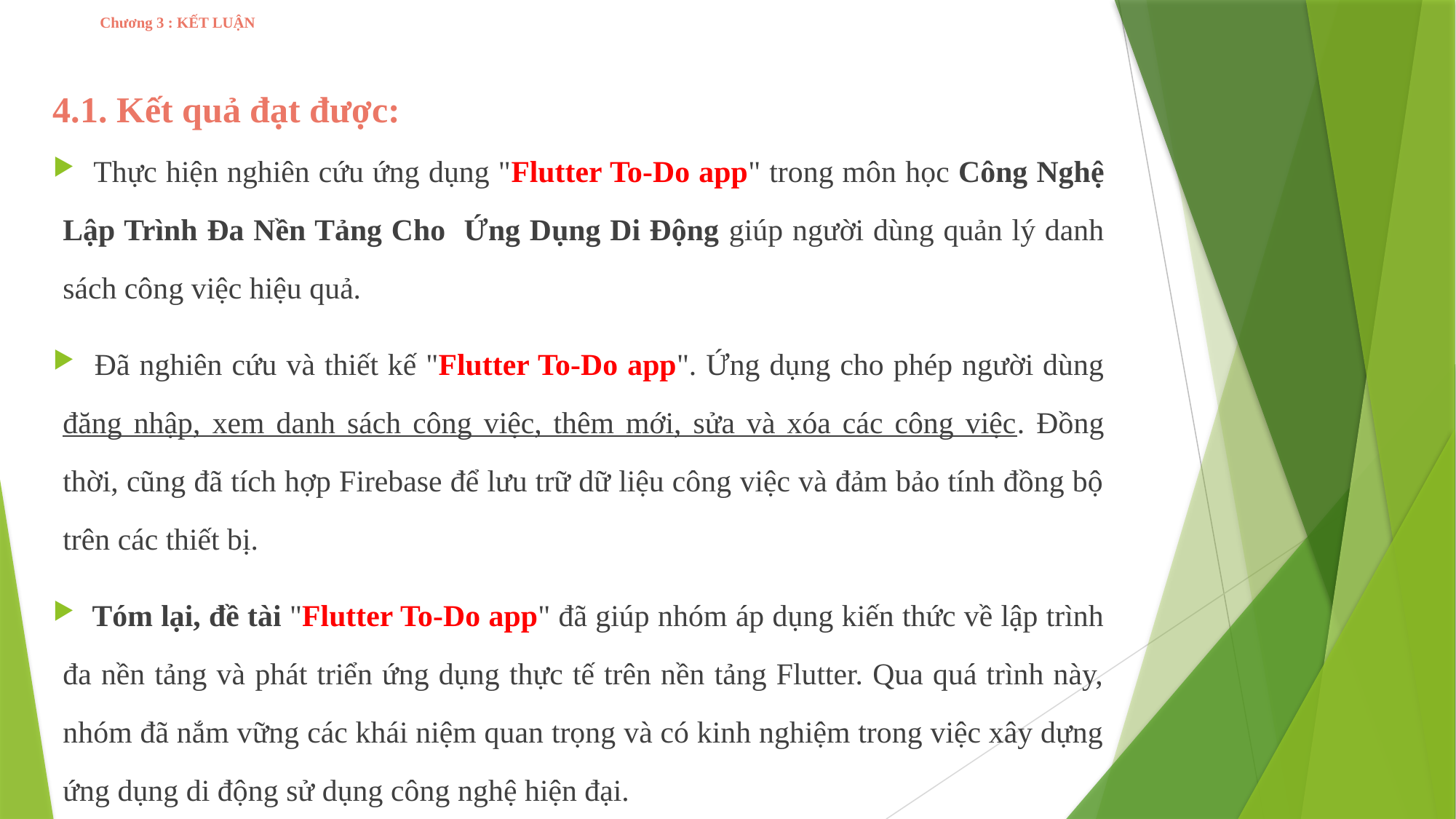

# Chương 3 : KẾT LUẬN
4.1. Kết quả đạt được:
  Thực hiện nghiên cứu ứng dụng "Flutter To-Do app" trong môn học Công Nghệ Lập Trình Đa Nền Tảng Cho  Ứng Dụng Di Động giúp người dùng quản lý danh sách công việc hiệu quả.

  Đã nghiên cứu và thiết kế "Flutter To-Do app". Ứng dụng cho phép người dùng đăng nhập, xem danh sách công việc, thêm mới, sửa và xóa các công việc. Đồng thời, cũng đã tích hợp Firebase để lưu trữ dữ liệu công việc và đảm bảo tính đồng bộ trên các thiết bị.

  Tóm lại, đề tài "Flutter To-Do app" đã giúp nhóm áp dụng kiến thức về lập trình đa nền tảng và phát triển ứng dụng thực tế trên nền tảng Flutter. Qua quá trình này, nhóm đã nắm vững các khái niệm quan trọng và có kinh nghiệm trong việc xây dựng ứng dụng di động sử dụng công nghệ hiện đại.